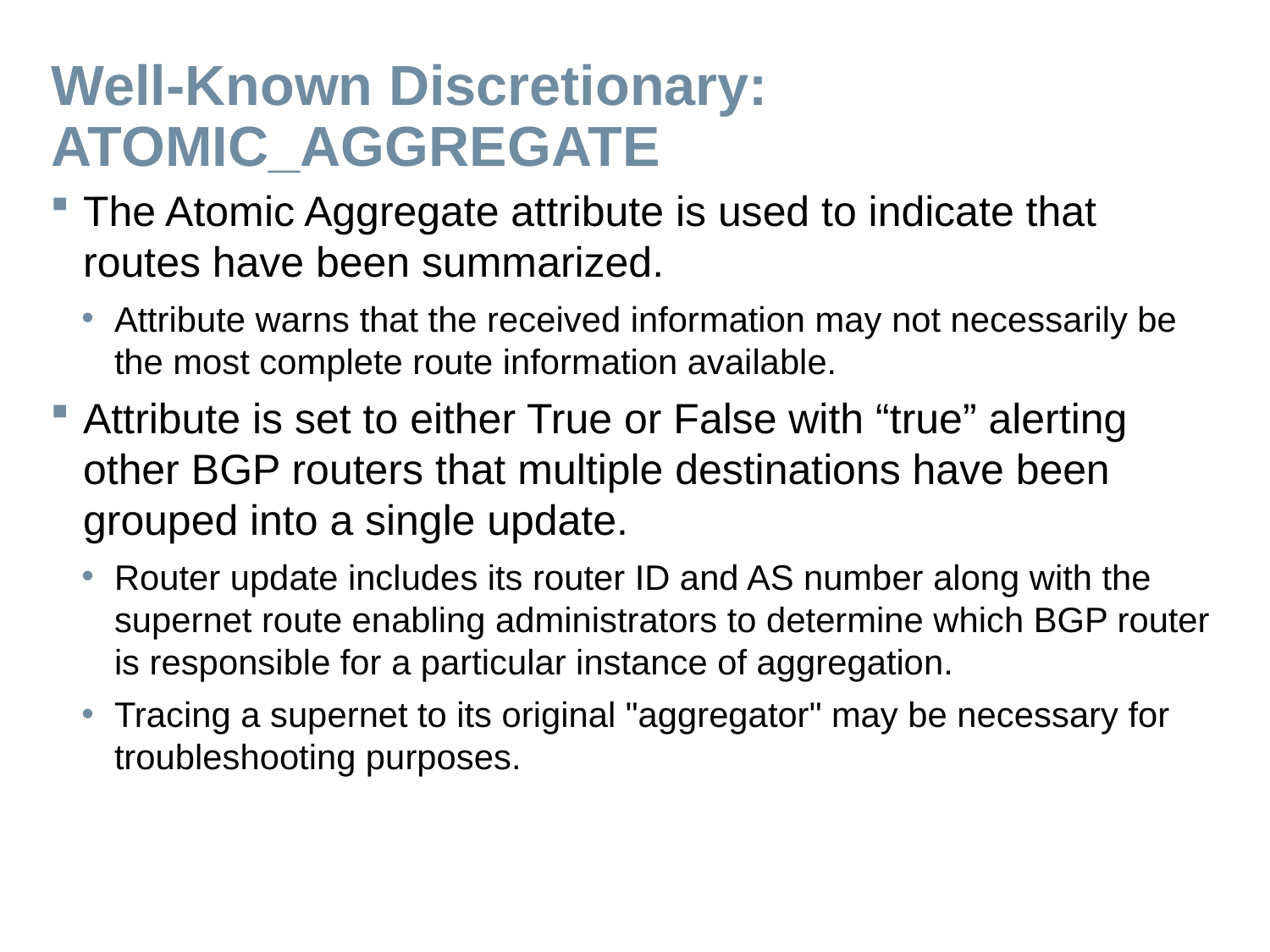

# Well-Known Discretionary: ATOMIC_AGGREGATE
The Atomic Aggregate attribute is used to indicate that routes have been summarized.
Attribute warns that the received information may not necessarily be the most complete route information available.
Attribute is set to either True or False with “true” alerting other BGP routers that multiple destinations have been grouped into a single update.
Router update includes its router ID and AS number along with the supernet route enabling administrators to determine which BGP router is responsible for a particular instance of aggregation.
Tracing a supernet to its original "aggregator" may be necessary for troubleshooting purposes.